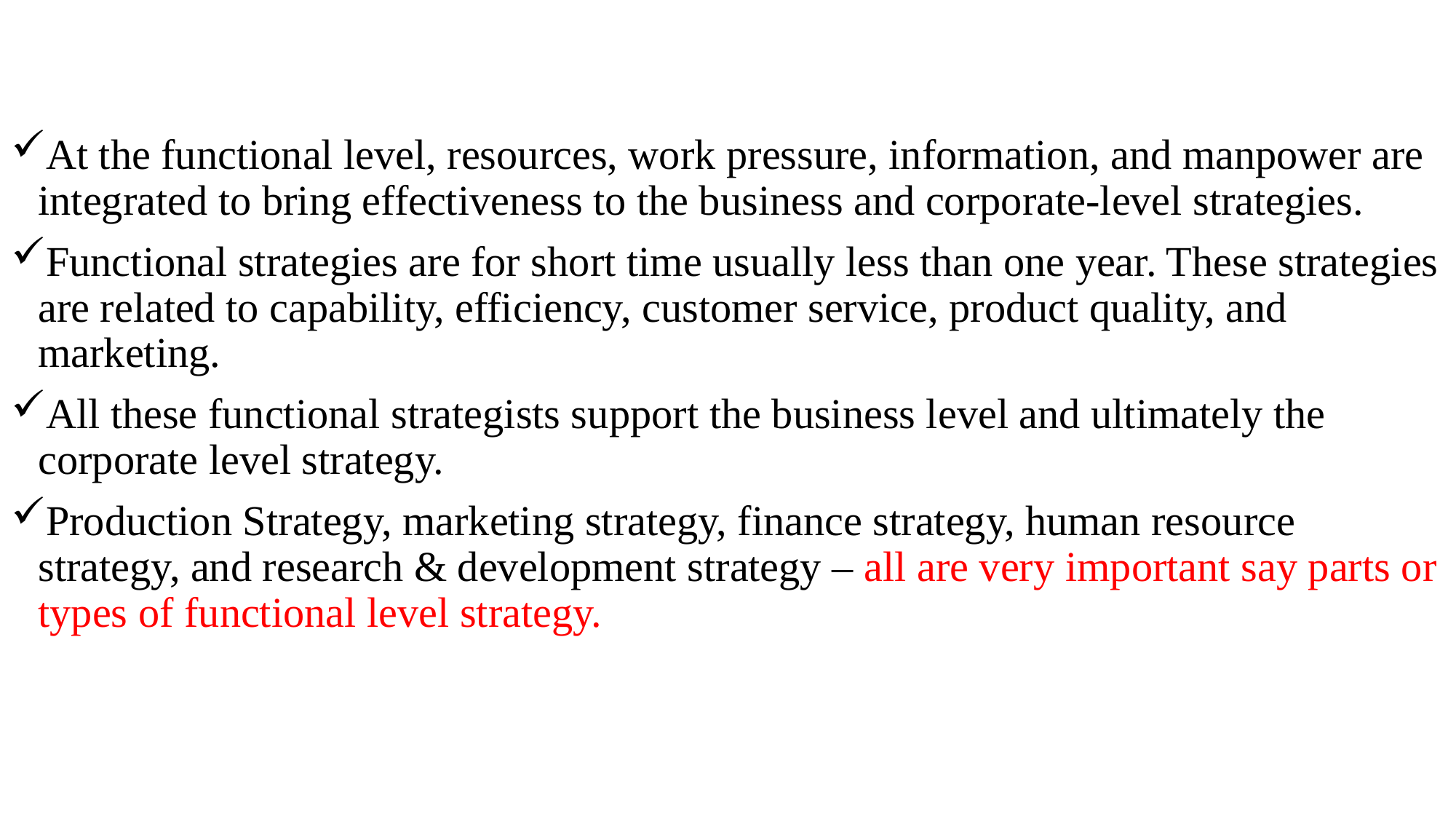

At the functional level, resources, work pressure, information, and manpower are integrated to bring effectiveness to the business and corporate-level strategies.
Functional strategies are for short time usually less than one year. These strategies are related to capability, efficiency, customer service, product quality, and marketing.
All these functional strategists support the business level and ultimately the corporate level strategy.
Production Strategy, marketing strategy, finance strategy, human resource strategy, and research & development strategy – all are very important say parts or types of functional level strategy.